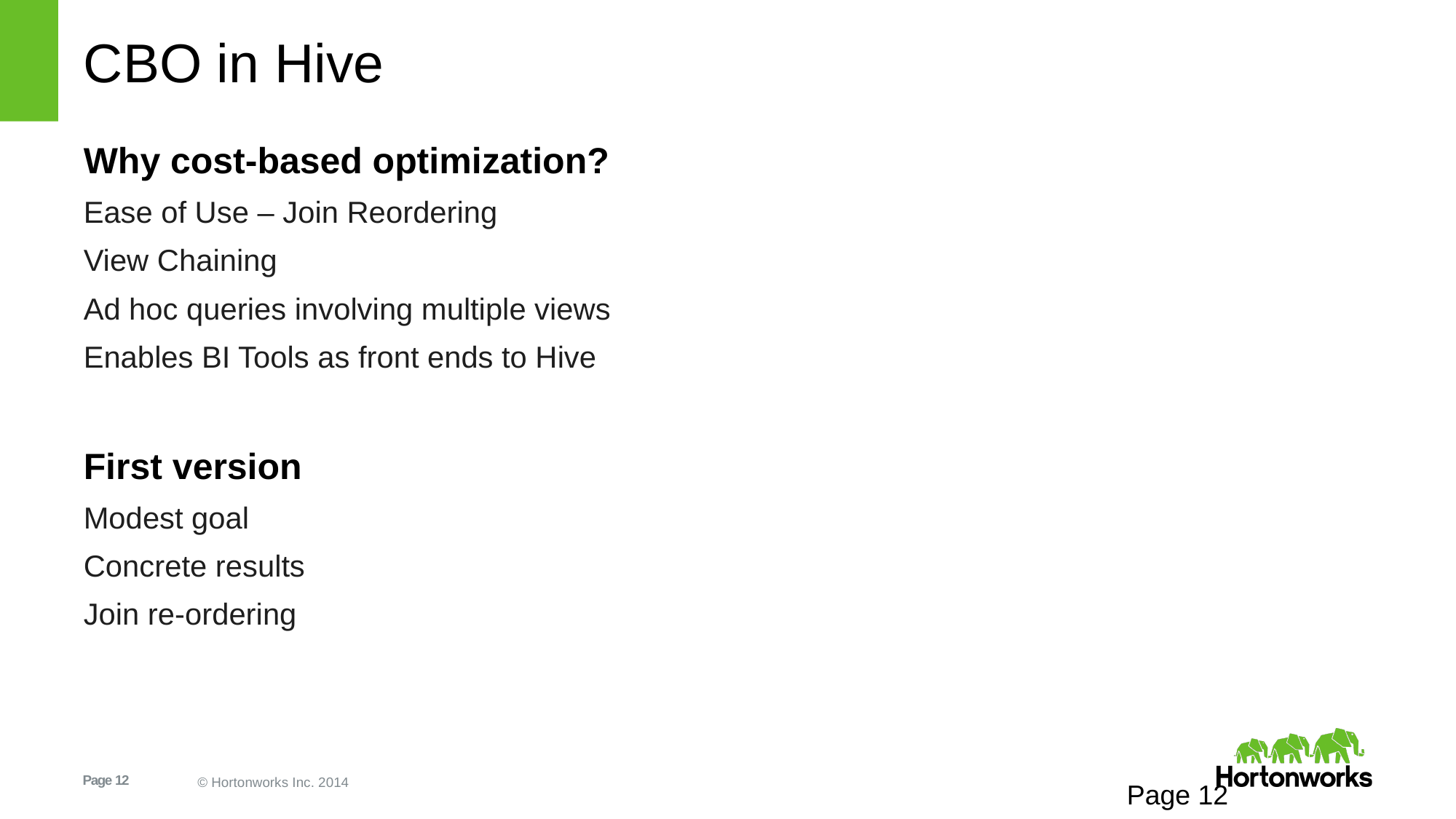

# CBO in Hive
Why cost-based optimization?
Ease of Use – Join Reordering
View Chaining
Ad hoc queries involving multiple views
Enables BI Tools as front ends to Hive

First version
Modest goal
Concrete results
Join re-ordering

Page 12